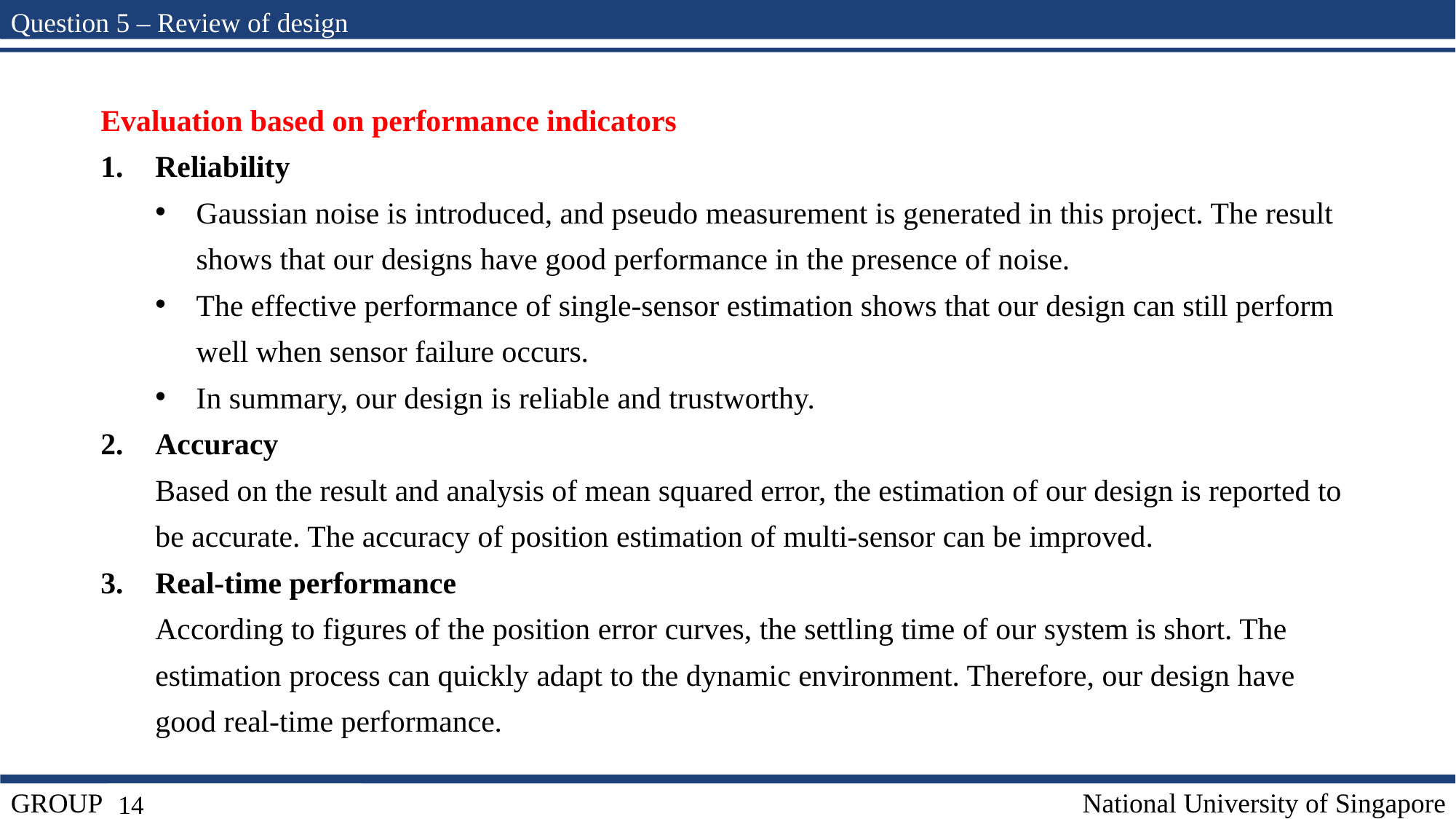

Question 5 – Review of design
Evaluation based on performance indicators
Reliability
Gaussian noise is introduced, and pseudo measurement is generated in this project. The result shows that our designs have good performance in the presence of noise.
The effective performance of single-sensor estimation shows that our design can still perform well when sensor failure occurs.
In summary, our design is reliable and trustworthy.
Accuracy
Based on the result and analysis of mean squared error, the estimation of our design is reported to be accurate. The accuracy of position estimation of multi-sensor can be improved.
Real-time performance
According to figures of the position error curves, the settling time of our system is short. The estimation process can quickly adapt to the dynamic environment. Therefore, our design have  good real-time performance.

14